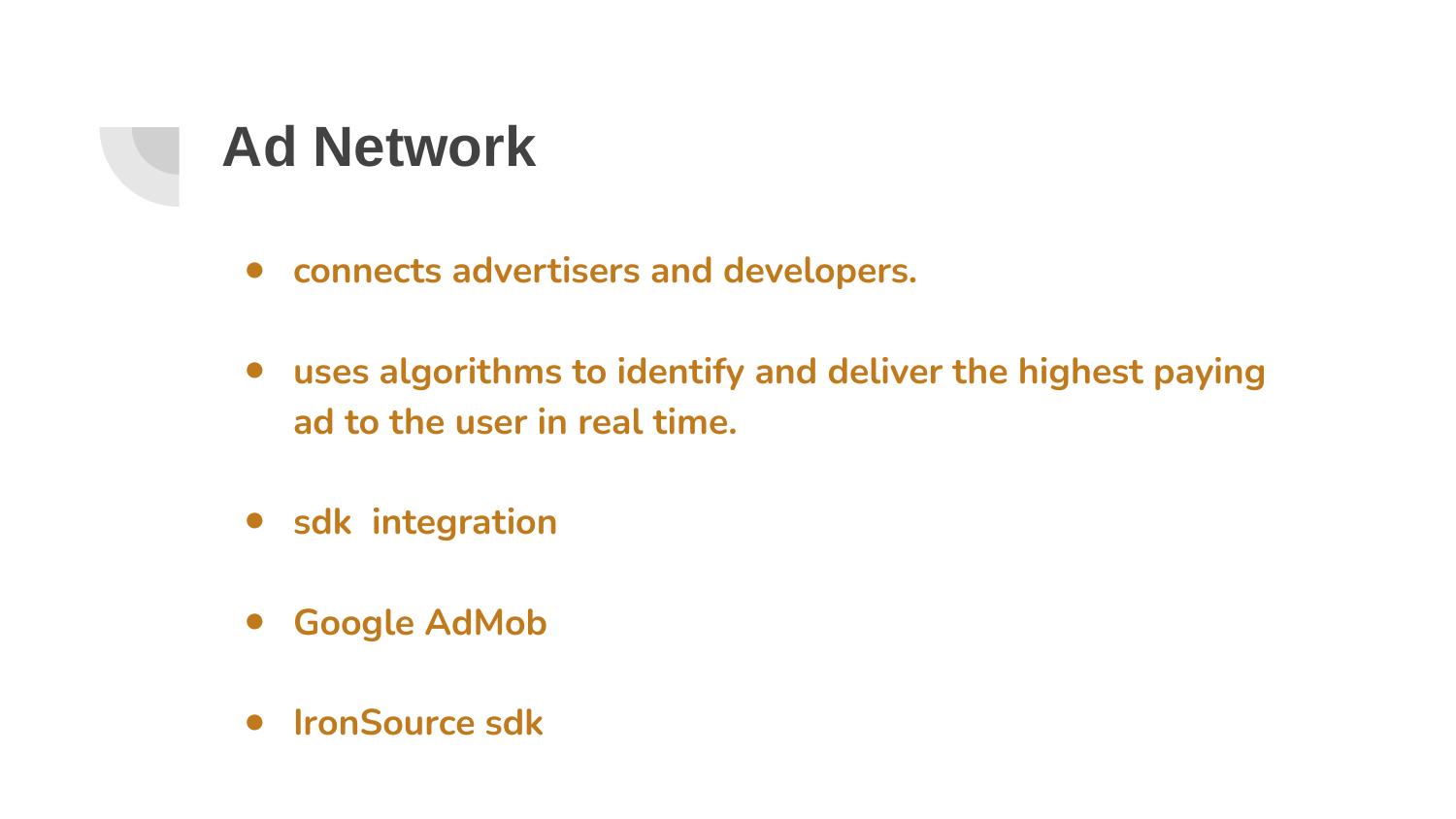

# Ad Network
connects advertisers and developers.

uses algorithms to identify and deliver the highest paying ad to the user in real time.

sdk  integration

Google AdMob

IronSource sdk